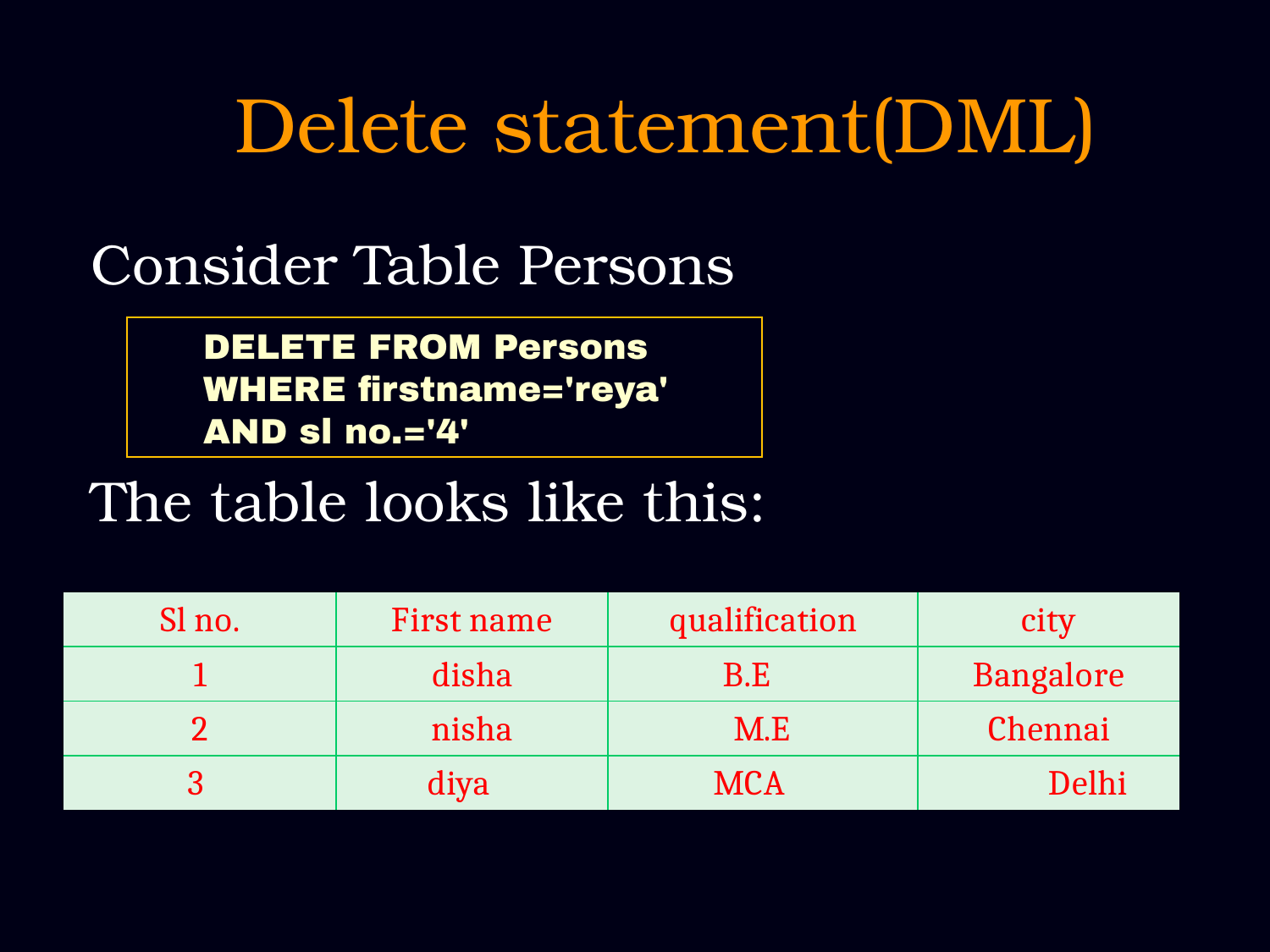

# Delete statement(DML)
Consider Table Persons

The table looks like this:
DELETE FROM Persons WHERE firstname='reya' AND sl no.='4'
| Sl no. | First name | qualification | city |
| --- | --- | --- | --- |
| 1 | disha | B.E | Bangalore |
| 2 | nisha | M.E | Chennai |
| 3 | diya | MCA | Delhi |